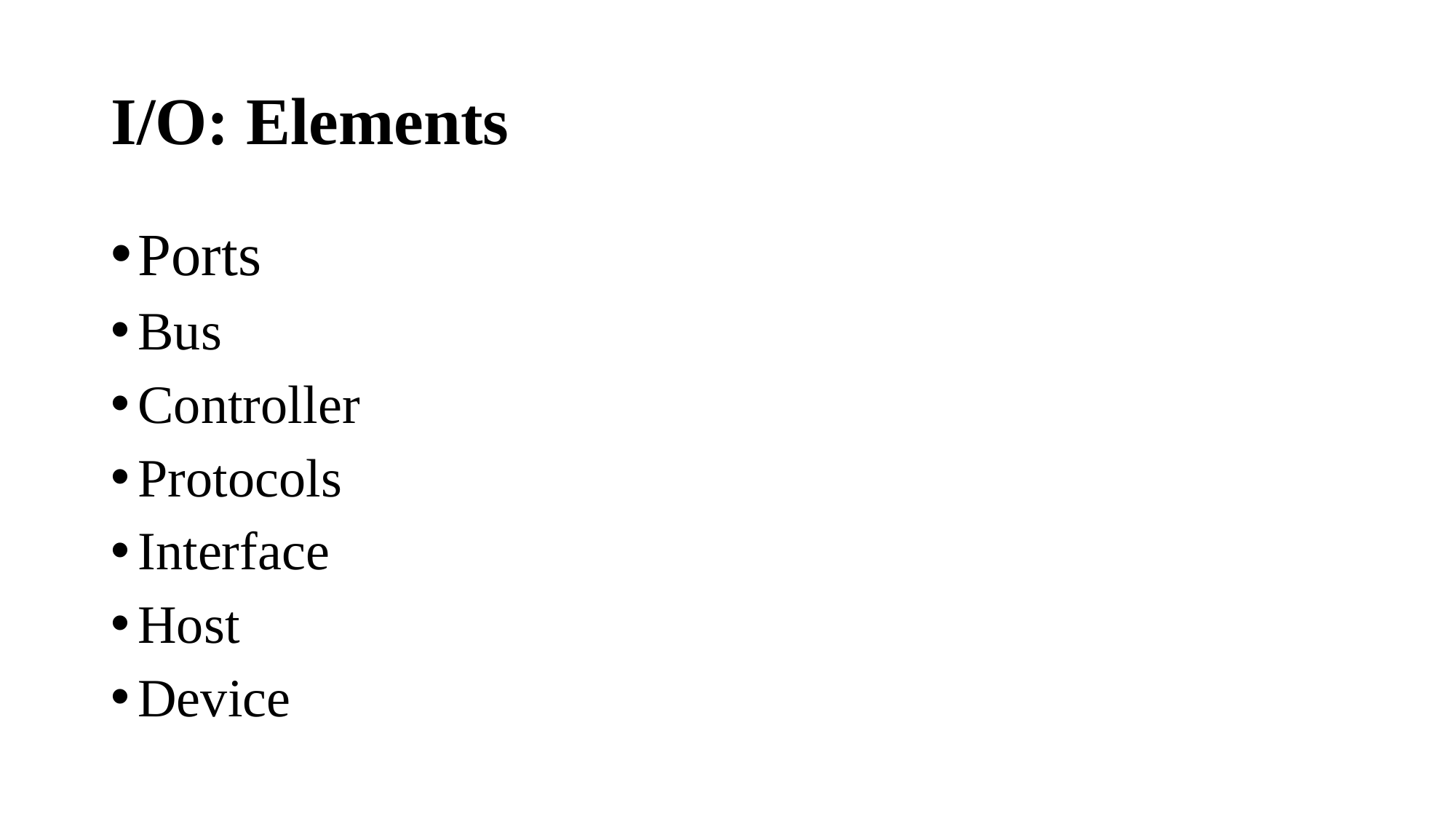

# I/O: Elements
Ports
Bus
Controller
Protocols
Interface
Host
Device